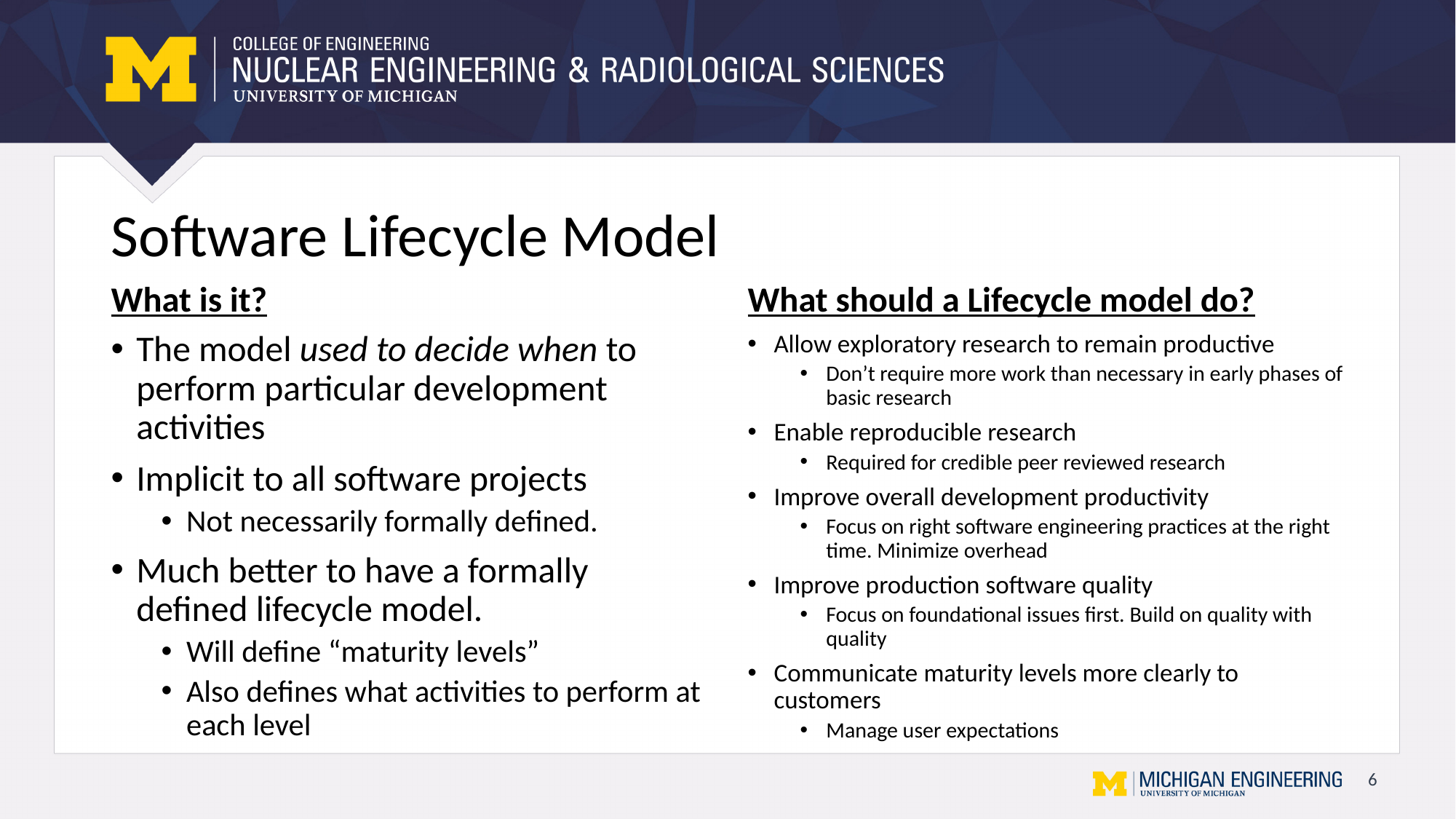

# Software Lifecycle Model
What is it?
What should a Lifecycle model do?
The model used to decide when to perform particular development activities
Implicit to all software projects
Not necessarily formally defined.
Much better to have a formally defined lifecycle model.
Will define “maturity levels”
Also defines what activities to perform at each level
Allow exploratory research to remain productive
Don’t require more work than necessary in early phases of basic research
Enable reproducible research
Required for credible peer reviewed research
Improve overall development productivity
Focus on right software engineering practices at the right time. Minimize overhead
Improve production software quality
Focus on foundational issues first. Build on quality with quality
Communicate maturity levels more clearly to customers
Manage user expectations